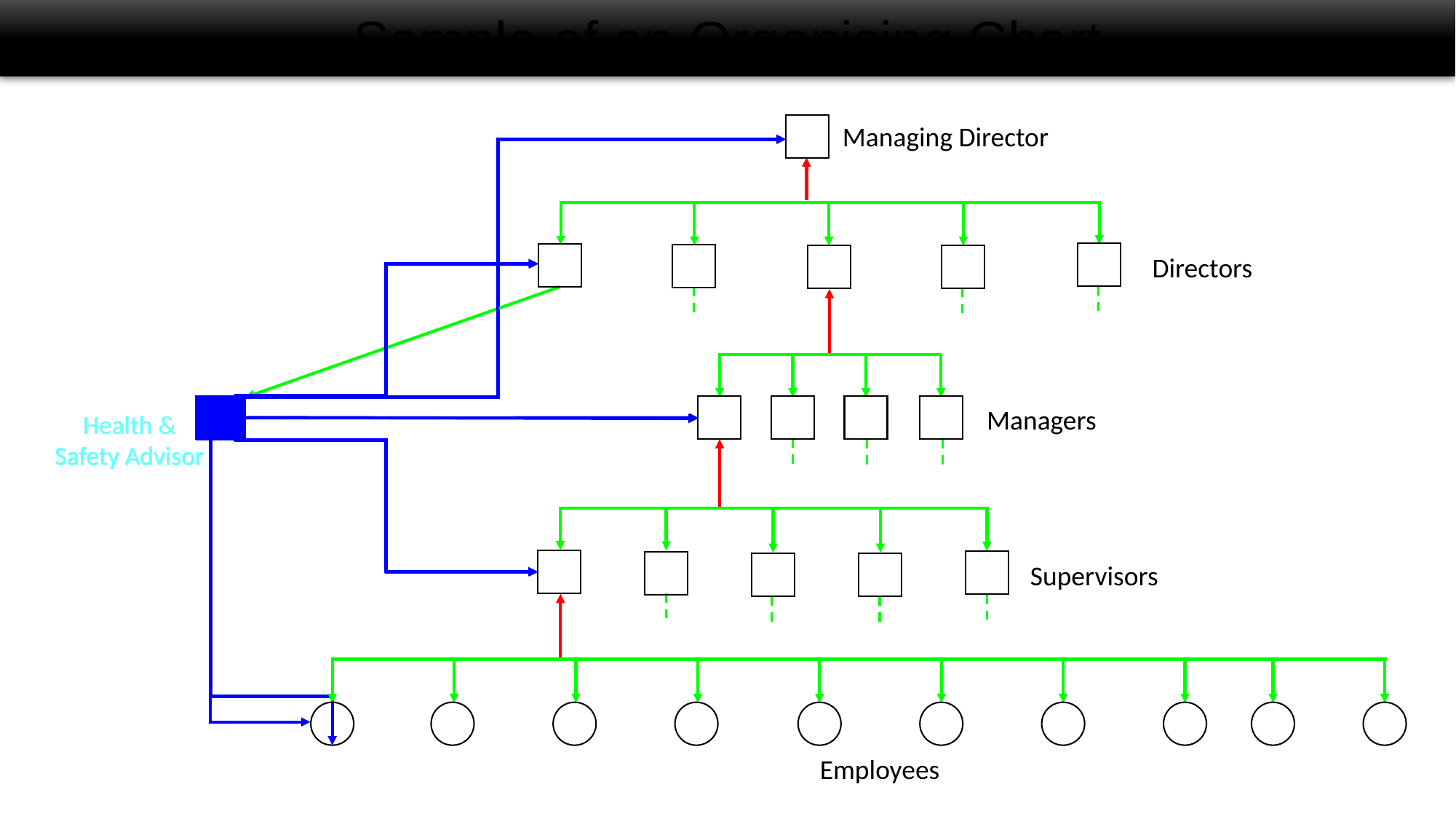

Sample of an Organising Chart
Managing Director

Directors
Managers
Supervisors
Employees

Health &
Safety Advisor

Health &
Safety Advisor